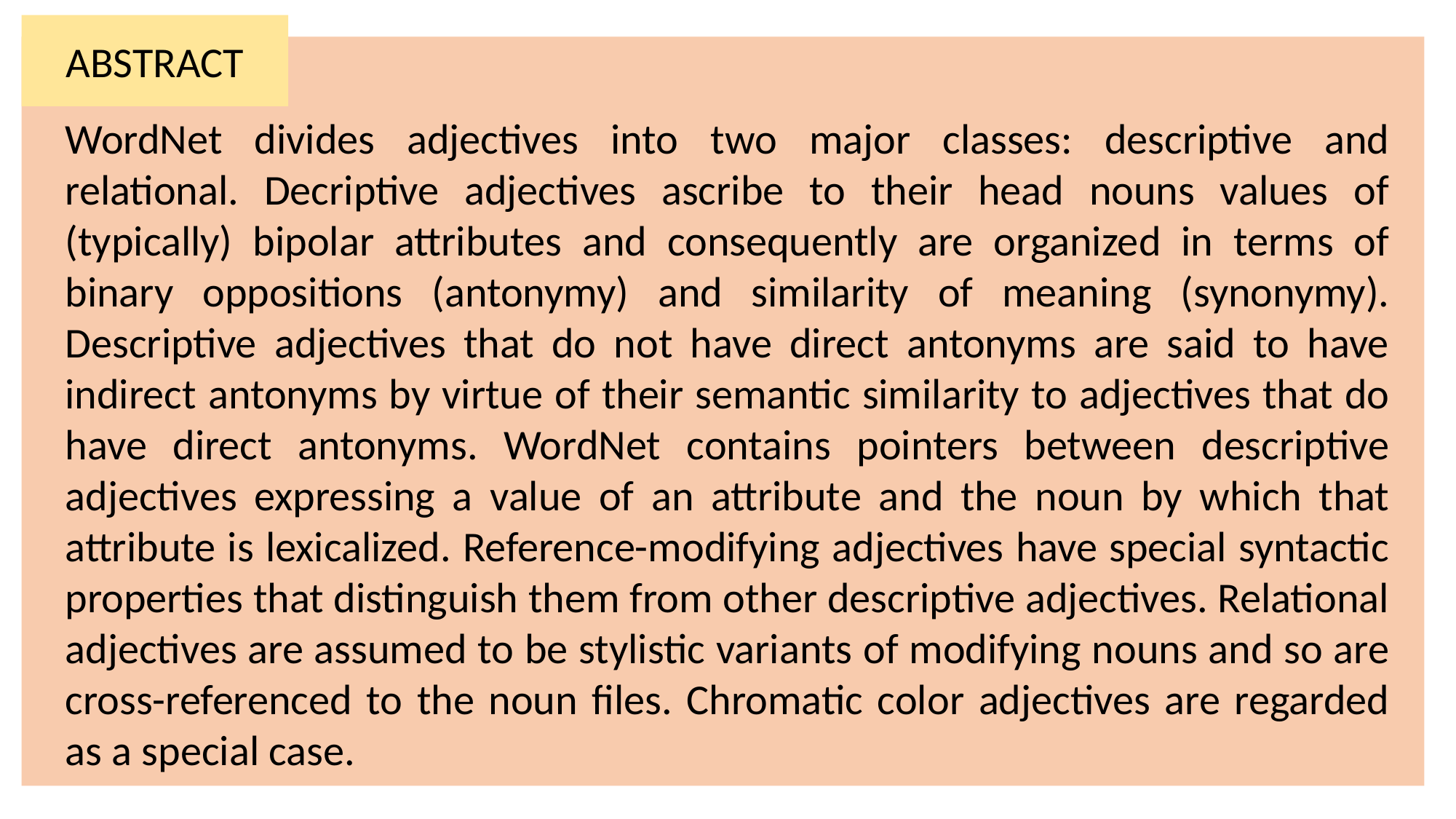

ABSTRACT

WordNet divides adjectives into two major classes: descriptive and relational. Decriptive adjectives ascribe to their head nouns values of (typically) bipolar attributes and consequently are organized in terms of binary oppositions (antonymy) and similarity of meaning (synonymy). Descriptive adjectives that do not have direct antonyms are said to have indirect antonyms by virtue of their semantic similarity to adjectives that do have direct antonyms. WordNet contains pointers between descriptive adjectives expressing a value of an attribute and the noun by which that attribute is lexicalized. Reference-modifying adjectives have special syntactic properties that distinguish them from other descriptive adjectives. Relational adjectives are assumed to be stylistic variants of modifying nouns and so are cross-referenced to the noun files. Chromatic color adjectives are regarded as a special case.